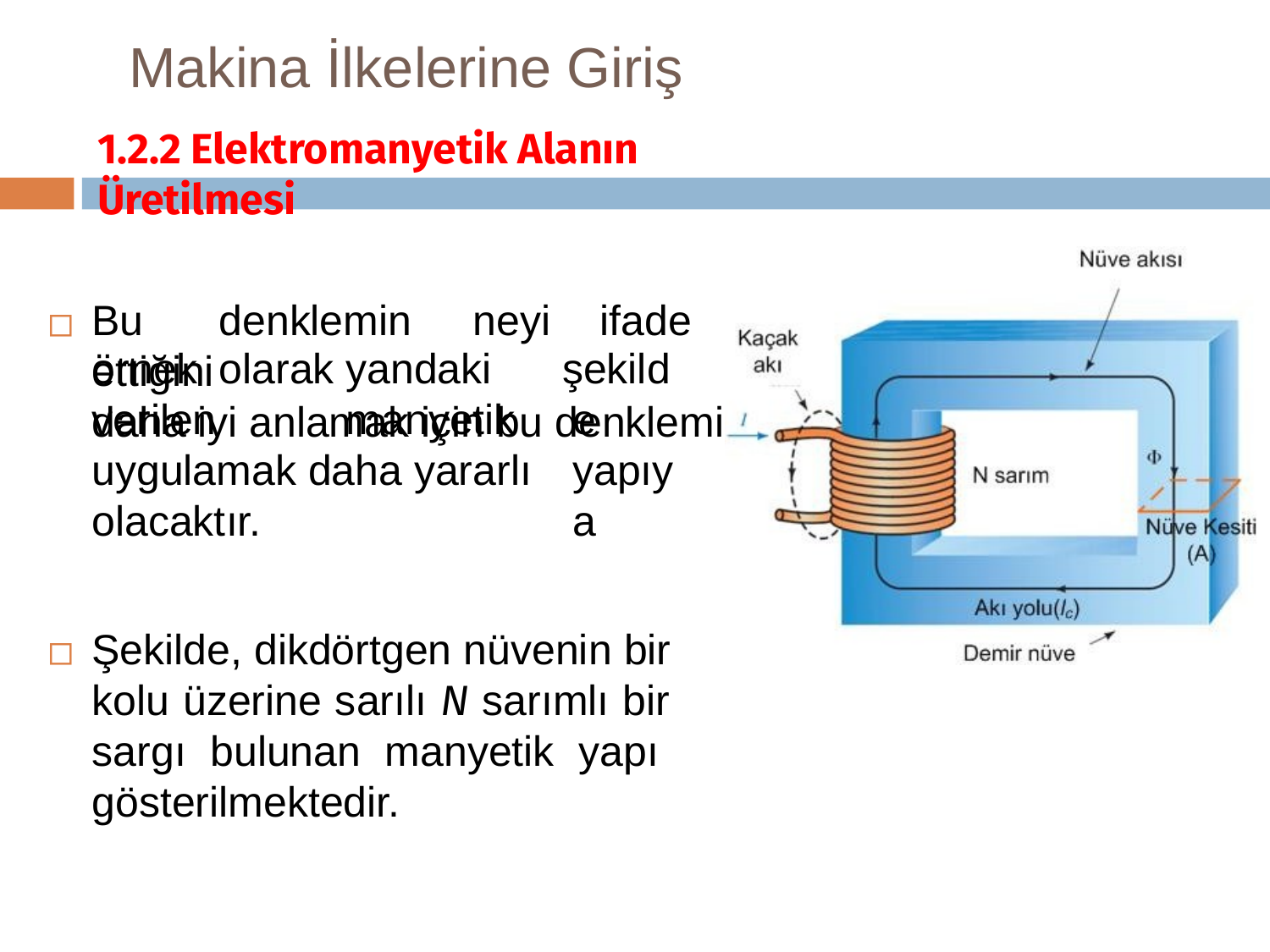

# Makina İlkelerine Giriş
1.2.2 Elektromanyetik Alanın Üretilmesi

Bu	denklemin	neyi	ifade	ettiğini
daha iyi anlamak için bu denklemi

örnek	olarak	yandaki  verilen		manyetik
şekilde  yapıya
uygulamak daha yararlı olacaktır.

Şekilde, dikdörtgen nüvenin bir  kolu üzerine sarılı N sarımlı bir  sargı bulunan manyetik yapı  gösterilmektedir.